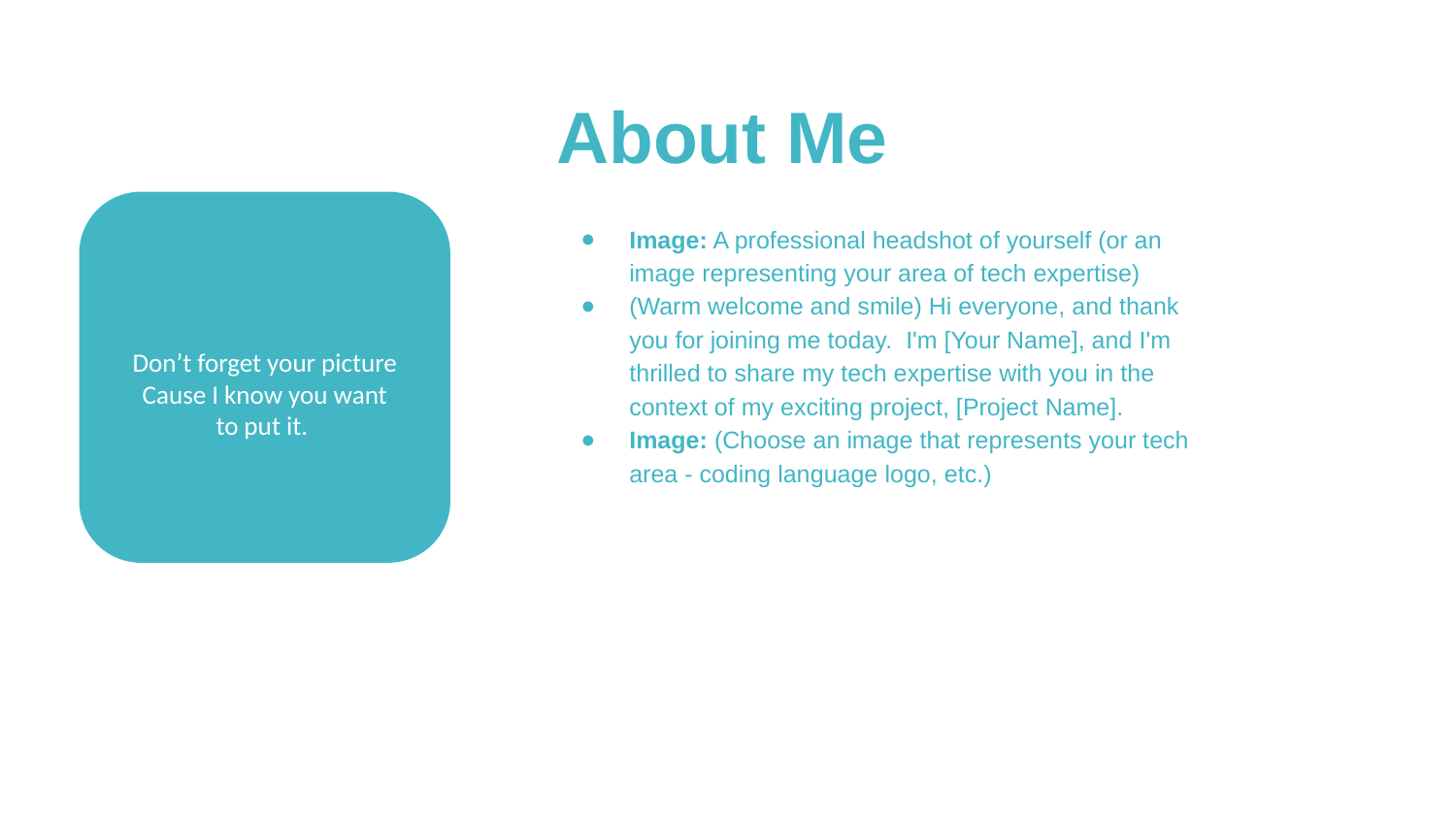

About Me

Image: A professional headshot of yourself (or an image representing your area of tech expertise)
(Warm welcome and smile) Hi everyone, and thank you for joining me today.  I'm [Your Name], and I'm thrilled to share my tech expertise with you in the context of my exciting project, [Project Name].
Image: (Choose an image that represents your tech area - coding language logo, etc.)

Don’t forget your picture
Cause I know you want
to put it.